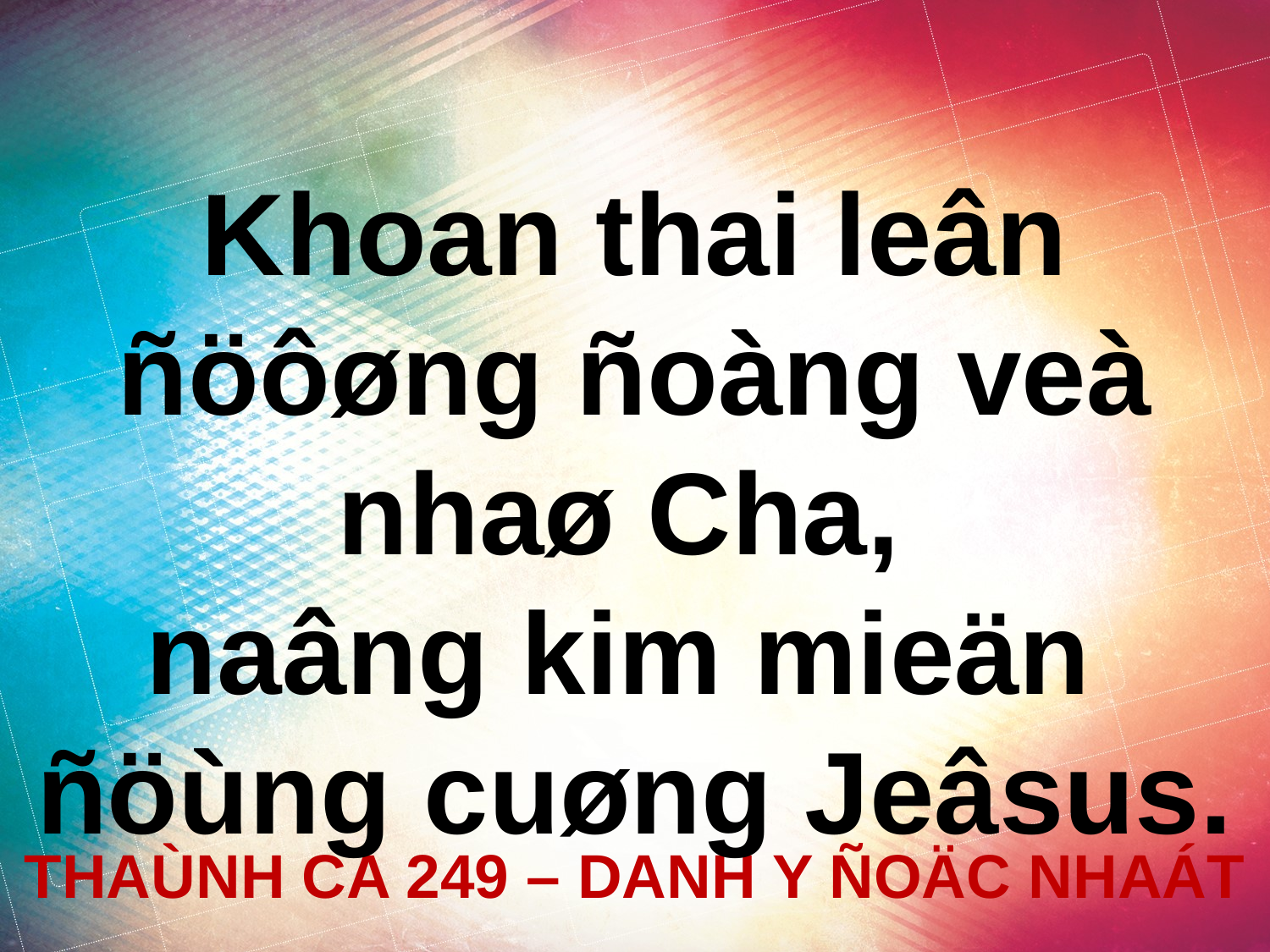

Khoan thai leân ñöôøng ñoàng veà nhaø Cha,
naâng kim mieän
ñöùng cuøng Jeâsus.
THAÙNH CA 249 – DANH Y ÑOÄC NHAÁT